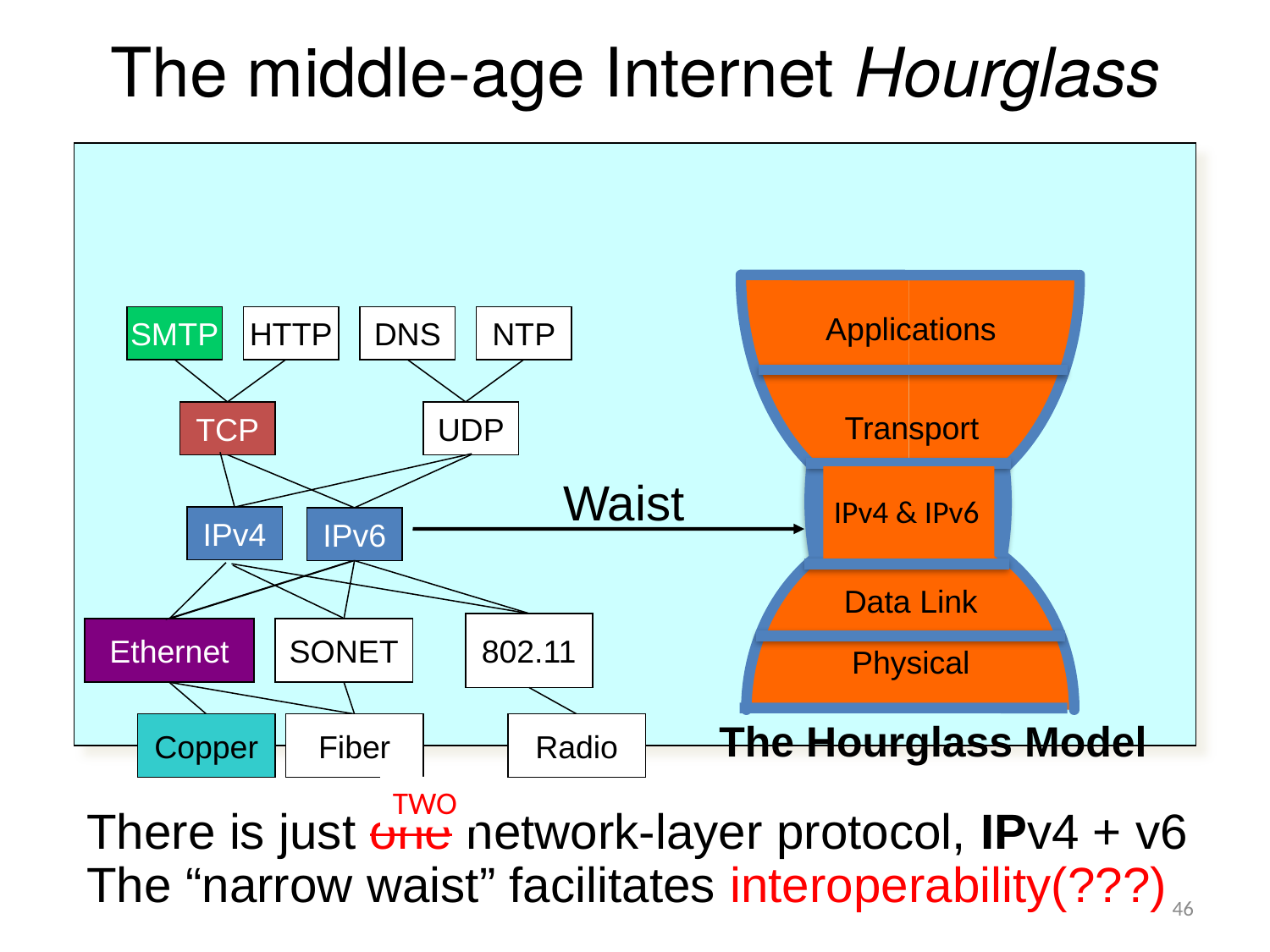

# The middle-age Internet Hourglass

Applications
SMTP
HTTP
DNS
NTP
TCP
UDP
Transport

Waist

IPv4 & IPv6
IPv4
IPv6

Data Link
802.11
Ethernet
SONET
Physical

The Hourglass Model
Copper
Fiber
Radio
TWO
There is just one network-layer protocol, IPv4 + v6
The “narrow waist” facilitates interoperability(???)
46